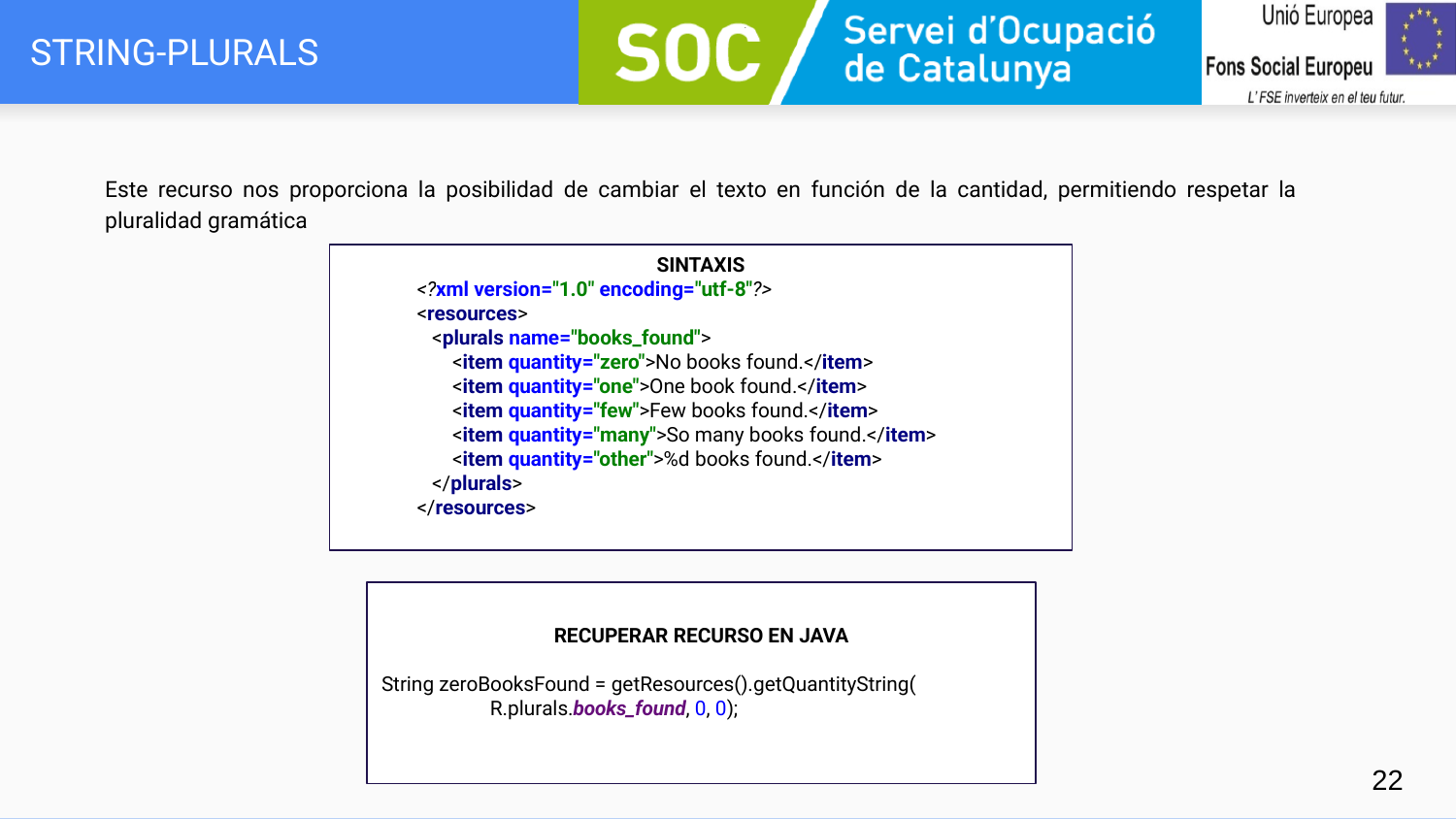

# STRING-PLURALS
Este recurso nos proporciona la posibilidad de cambiar el texto en función de la cantidad, permitiendo respetar la pluralidad gramática
SINTAXIS
<?xml version="1.0" encoding="utf-8"?>
<resources>
   <plurals name="books_found">
       <item quantity="zero">No books found.</item>
       <item quantity="one">One book found.</item>
       <item quantity="few">Few books found.</item>
       <item quantity="many">So many books found.</item>
       <item quantity="other">%d books found.</item>
   </plurals>
</resources>

RECUPERAR RECURSO EN JAVA

String zeroBooksFound = getResources().getQuantityString(
       R.plurals.books_found, 0, 0);

22